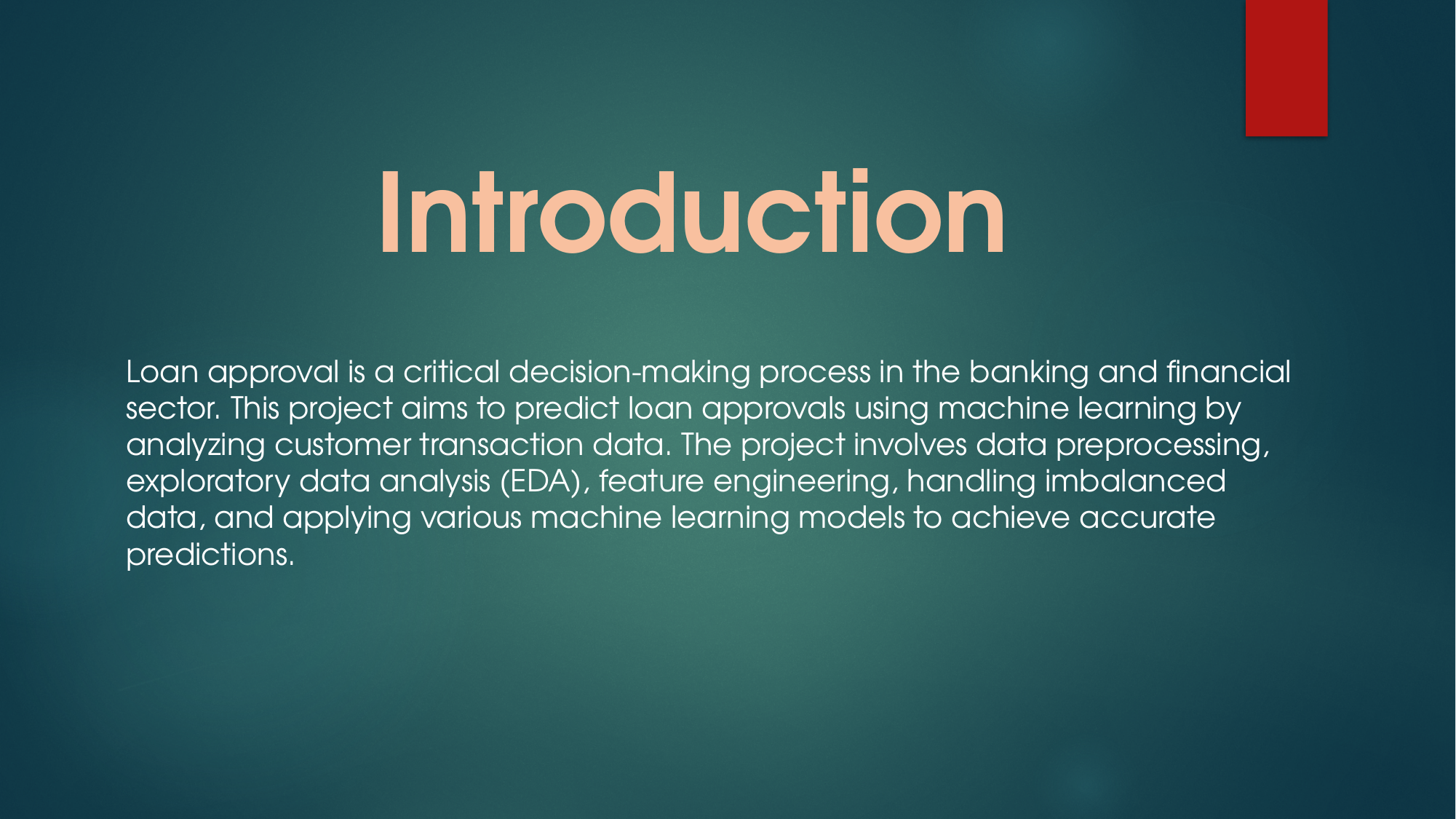

# Introduction
Loan approval is a critical decision-making process in the banking and financial sector. This project aims to predict loan approvals using machine learning by analyzing customer transaction data. The project involves data preprocessing, exploratory data analysis (EDA), feature engineering, handling imbalanced data, and applying various machine learning models to achieve accurate predictions.